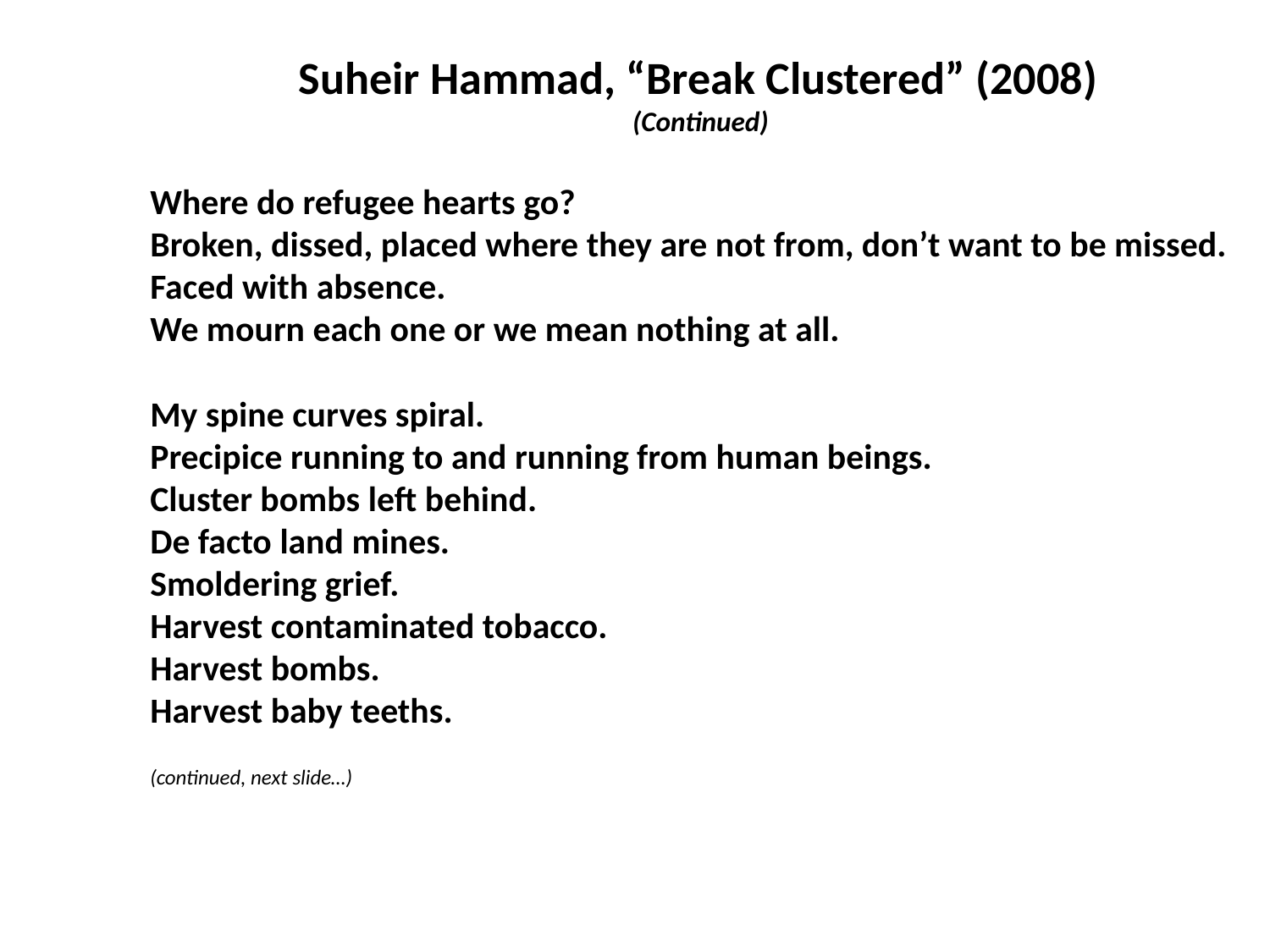

Suheir Hammad, “Break Clustered” (2008)
(Continued)

Where do refugee hearts go?
Broken, dissed, placed where they are not from, don’t want to be missed.
Faced with absence.
We mourn each one or we mean nothing at all.

My spine curves spiral.
Precipice running to and running from human beings.
Cluster bombs left behind.
De facto land mines.
Smoldering grief.
Harvest contaminated tobacco.
Harvest bombs.
Harvest baby teeths.

(continued, next slide…)